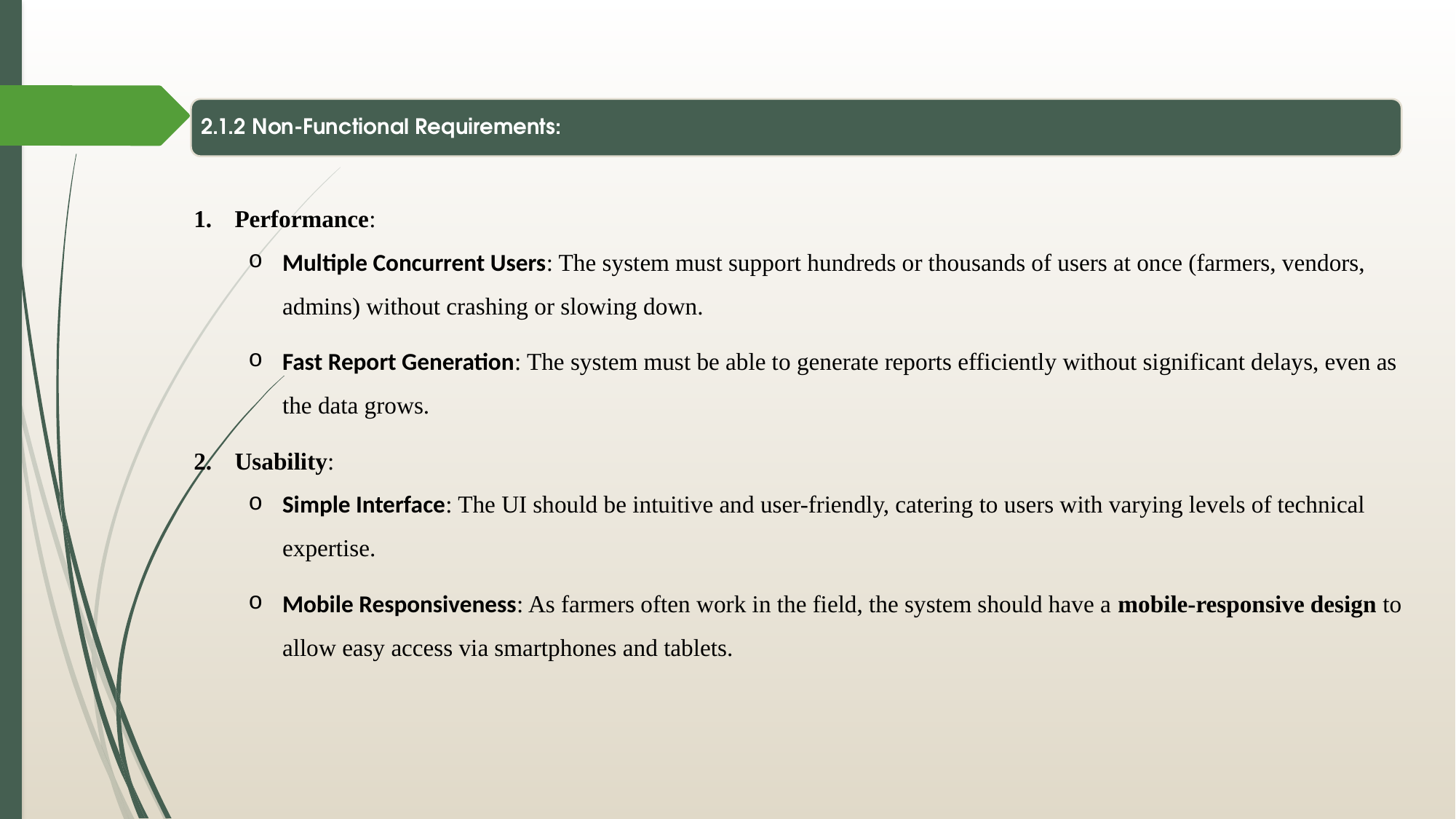

2.1.2 Non-Functional Requirements:
Performance:
Multiple Concurrent Users: The system must support hundreds or thousands of users at once (farmers, vendors, admins) without crashing or slowing down.
Fast Report Generation: The system must be able to generate reports efficiently without significant delays, even as the data grows.
Usability:
Simple Interface: The UI should be intuitive and user-friendly, catering to users with varying levels of technical expertise.
Mobile Responsiveness: As farmers often work in the field, the system should have a mobile-responsive design to allow easy access via smartphones and tablets.